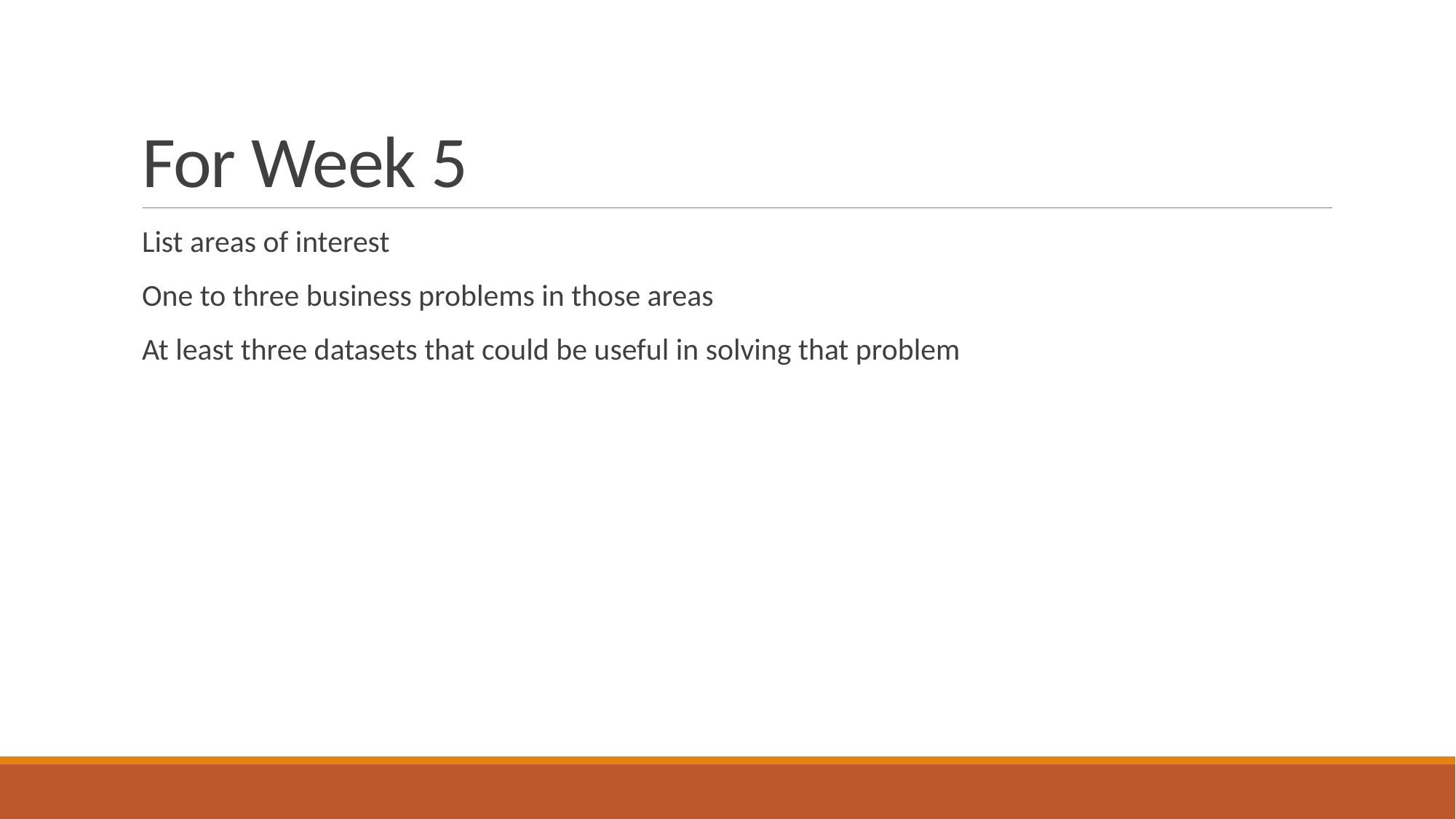

# For Week 5
List areas of interest
One to three business problems in those areas
At least three datasets that could be useful in solving that problem